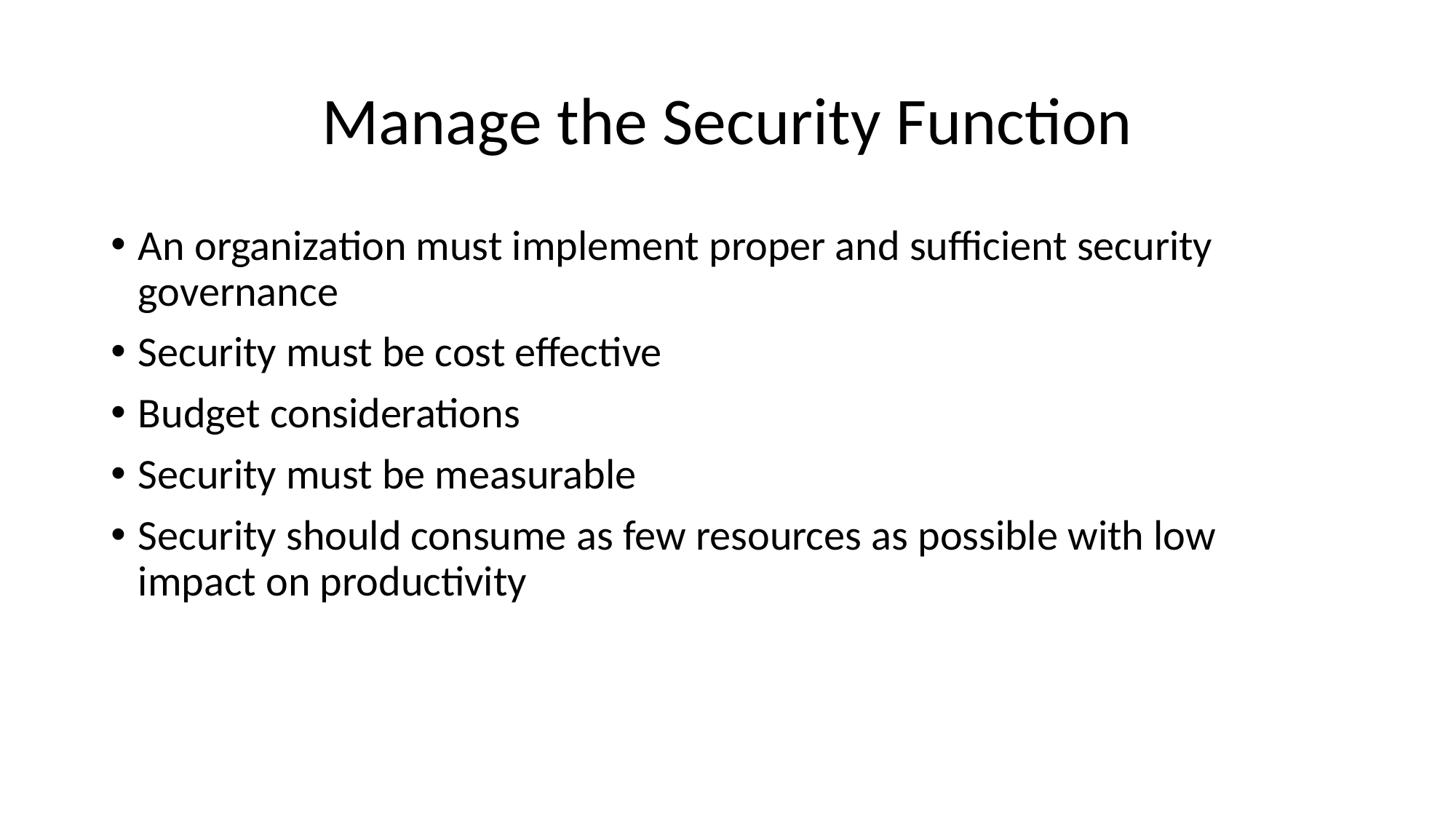

# Manage the Security Function
An organization must implement proper and sufficient security governance
Security must be cost effective
Budget considerations
Security must be measurable
Security should consume as few resources as possible with low impact on productivity